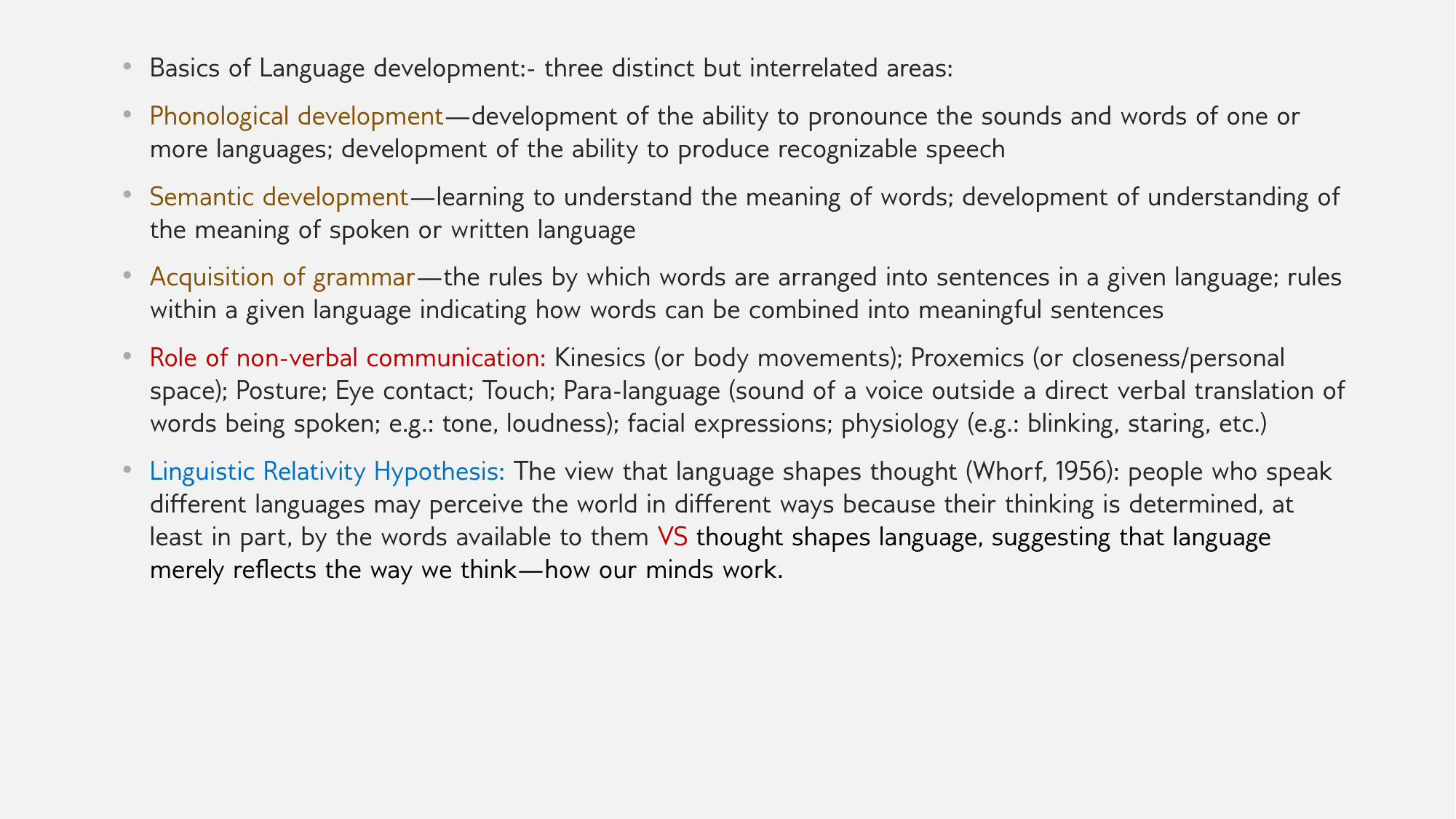

Basics of Language development:- three distinct but interrelated areas:
Phonological development—development of the ability to pronounce the sounds and words of one or more languages; development of the ability to produce recognizable speech
Semantic development—learning to understand the meaning of words; development of understanding of the meaning of spoken or written language
Acquisition of grammar—the rules by which words are arranged into sentences in a given language; rules within a given language indicating how words can be combined into meaningful sentences
Role of non-verbal communication: Kinesics (or body movements); Proxemics (or closeness/personal space); Posture; Eye contact; Touch; Para-language (sound of a voice outside a direct verbal translation of words being spoken; e.g.: tone, loudness); facial expressions; physiology (e.g.: blinking, staring, etc.)
Linguistic Relativity Hypothesis: The view that language shapes thought (Whorf, 1956): people who speak different languages may perceive the world in different ways because their thinking is determined, at least in part, by the words available to them VS thought shapes language, suggesting that language merely reflects the way we think—how our minds work.